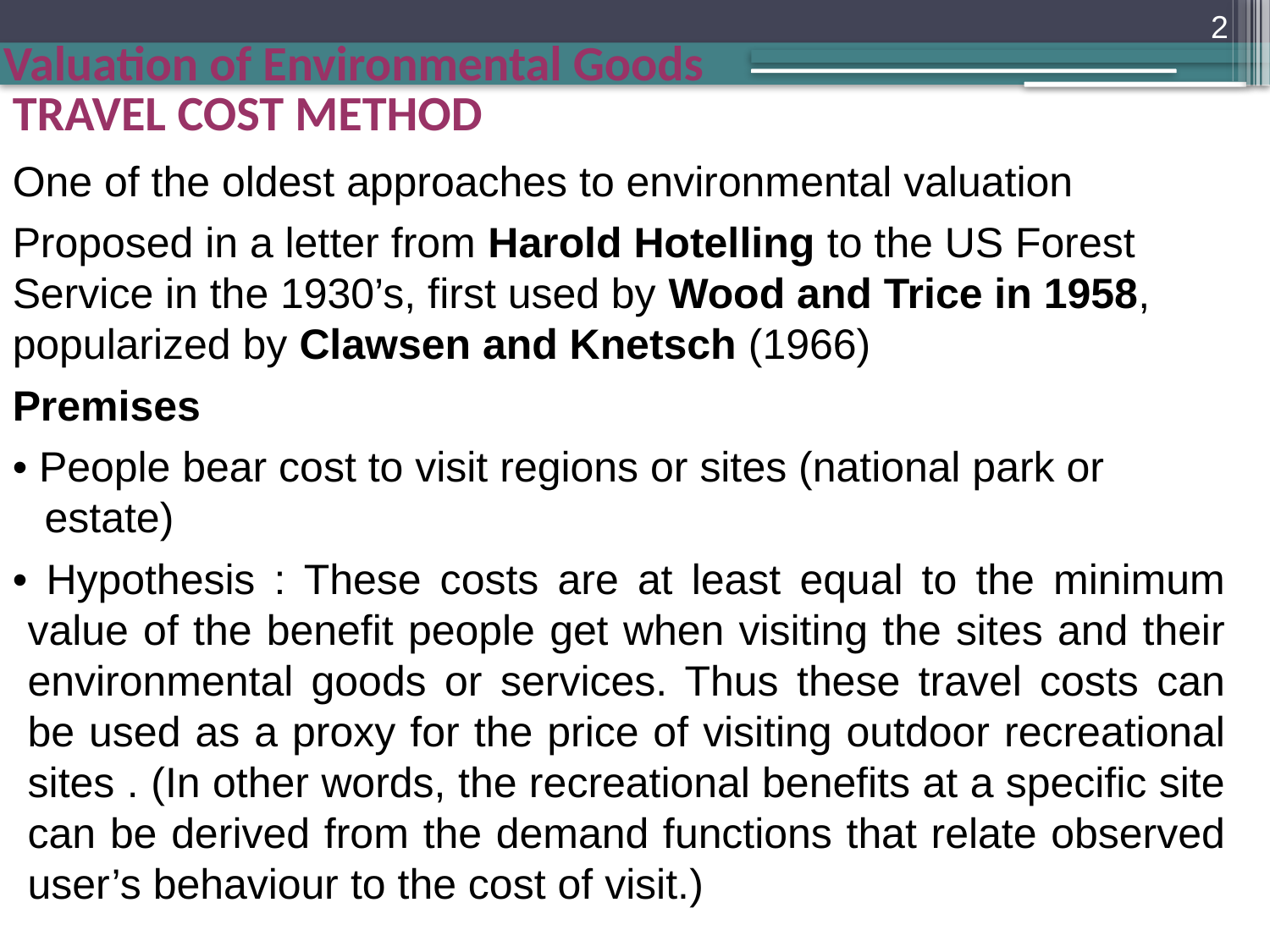

2
TRAVEL COST METHOD
One of the oldest approaches to environmental valuation
Proposed in a letter from Harold Hotelling to the US Forest Service in the 1930’s, first used by Wood and Trice in 1958, popularized by Clawsen and Knetsch (1966)
Premises
• People bear cost to visit regions or sites (national park or estate)
• Hypothesis : These costs are at least equal to the minimum value of the benefit people get when visiting the sites and their environmental goods or services. Thus these travel costs can be used as a proxy for the price of visiting outdoor recreational sites . (In other words, the recreational benefits at a specific site can be derived from the demand functions that relate observed user’s behaviour to the cost of visit.)